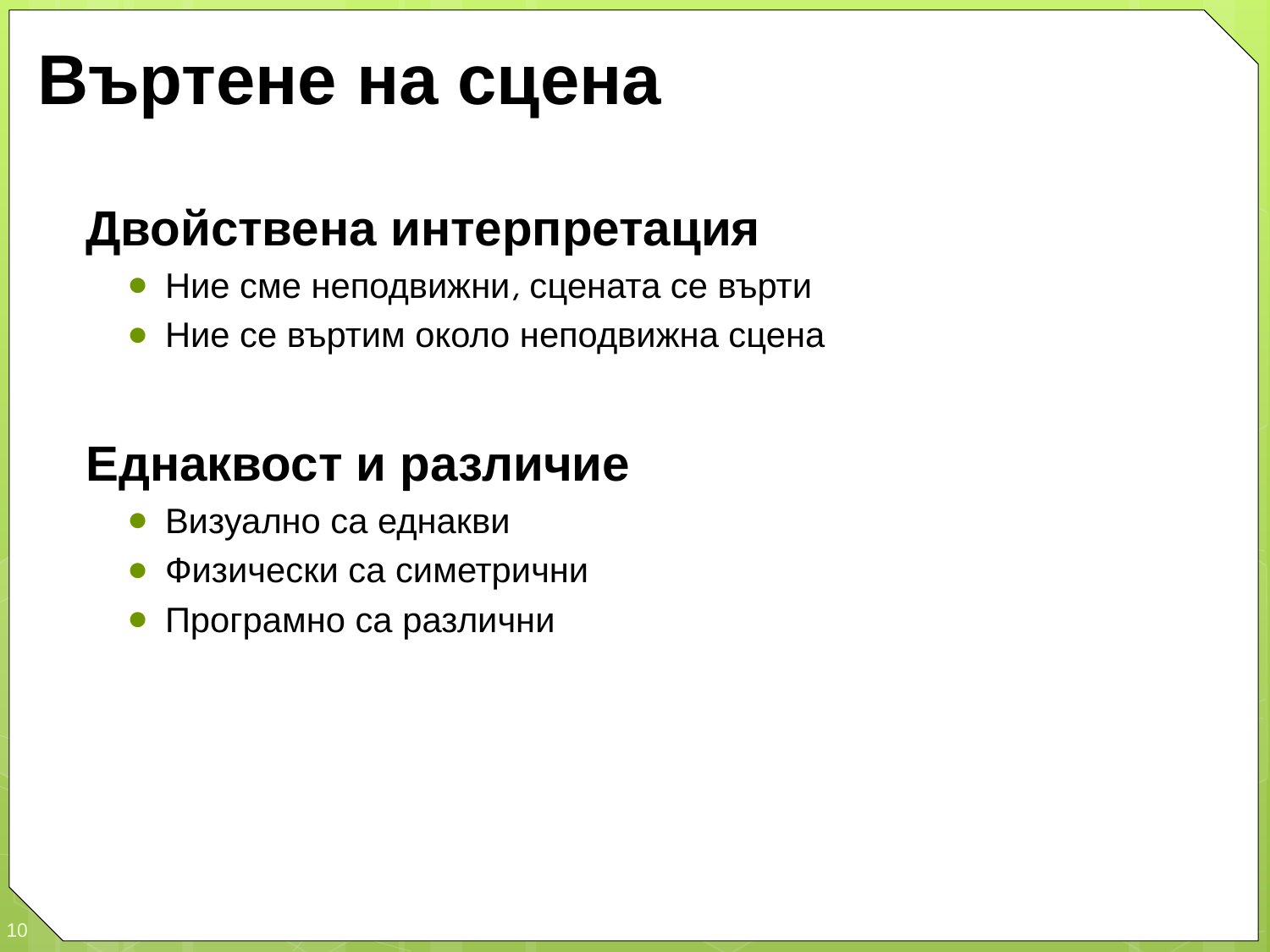

# Въртене на сцена
Двойствена интерпретация
Ние сме неподвижни, сцената се върти
Ние се въртим около неподвижна сцена

Еднаквост и различие
Визуално са еднакви
Физически са симетрични
Програмно са различни